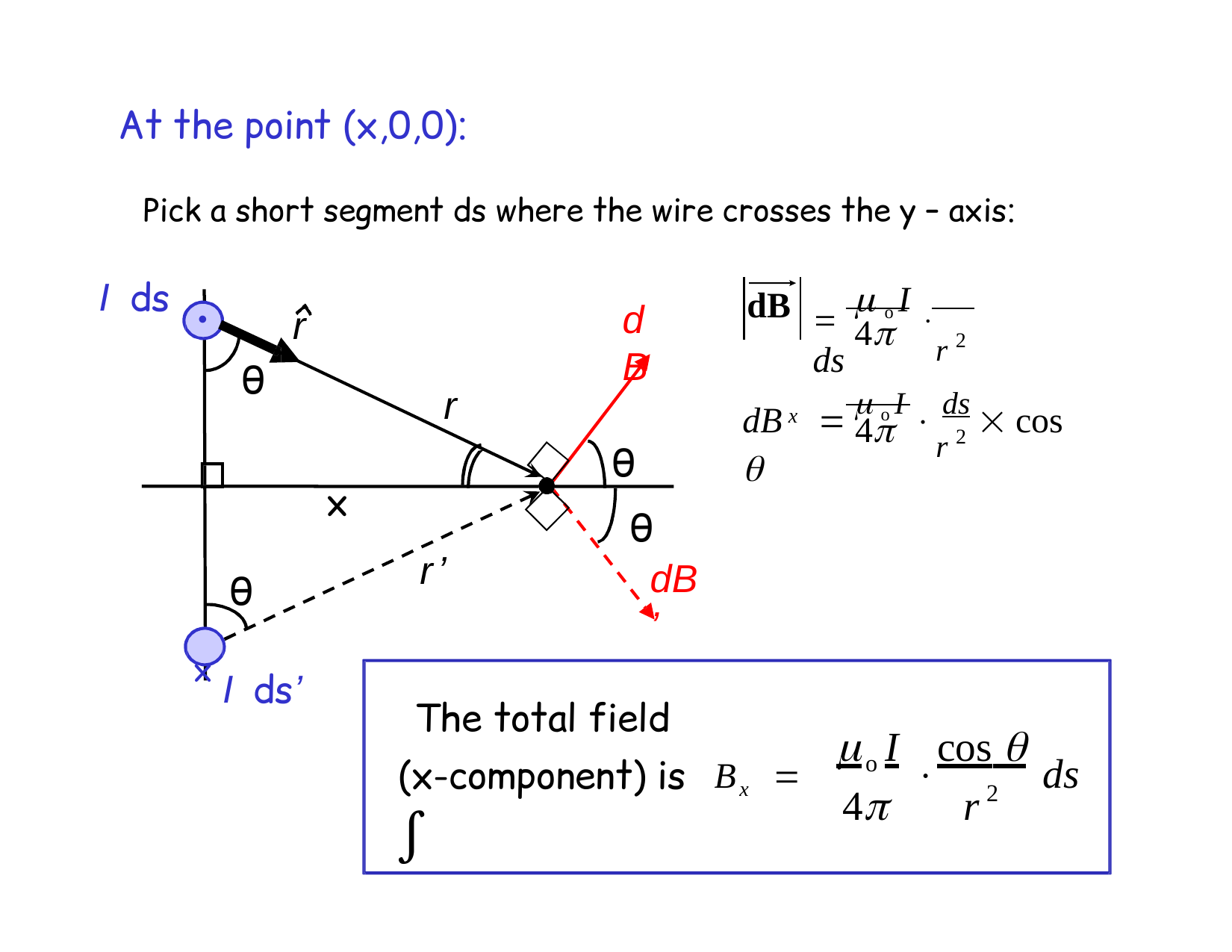

At the point (x,0,0):
Pick a short segment ds where the wire crosses the y – axis:
=	μ o I ⋅ ds
I ds

dB

r 2
dB
•
r

4π

θ
dB	=	μ o I ⋅ ds × cos θ
r
r 2
x
4π

θ
x

θ
dB’
r’
θ
x I ds’

The total field
(x-component) is	Bx	= ∫
μ	I	cos θ
⋅
ds
o
4π	r
2